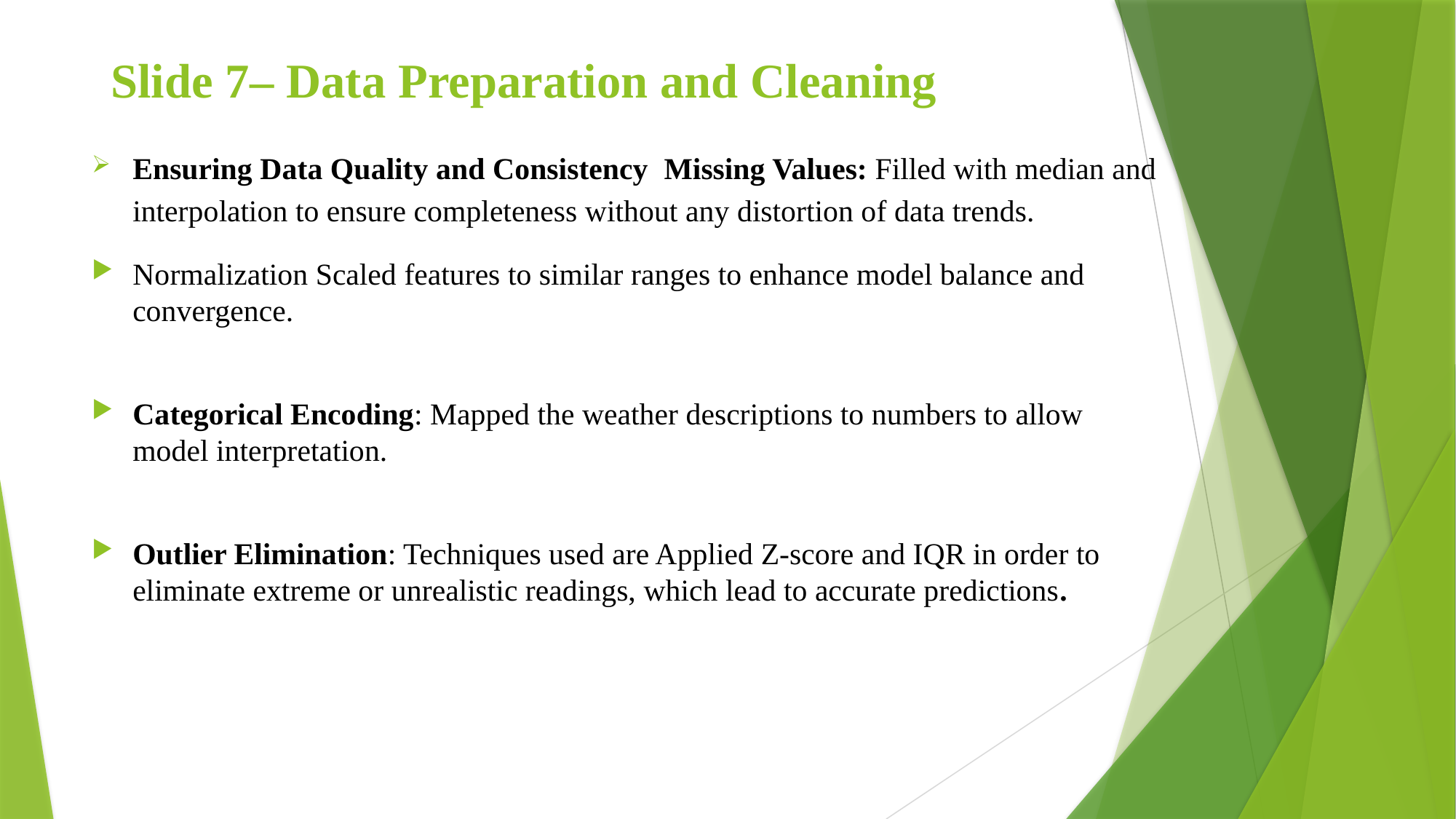

# Slide 7– Data Preparation and Cleaning
Ensuring Data Quality and Consistency  Missing Values: Filled with median and interpolation to ensure completeness without any distortion of data trends.
Normalization Scaled features to similar ranges to enhance model balance and convergence.

Categorical Encoding: Mapped the weather descriptions to numbers to allow model interpretation.

Outlier Elimination: Techniques used are Applied Z-score and IQR in order to eliminate extreme or unrealistic readings, which lead to accurate predictions.